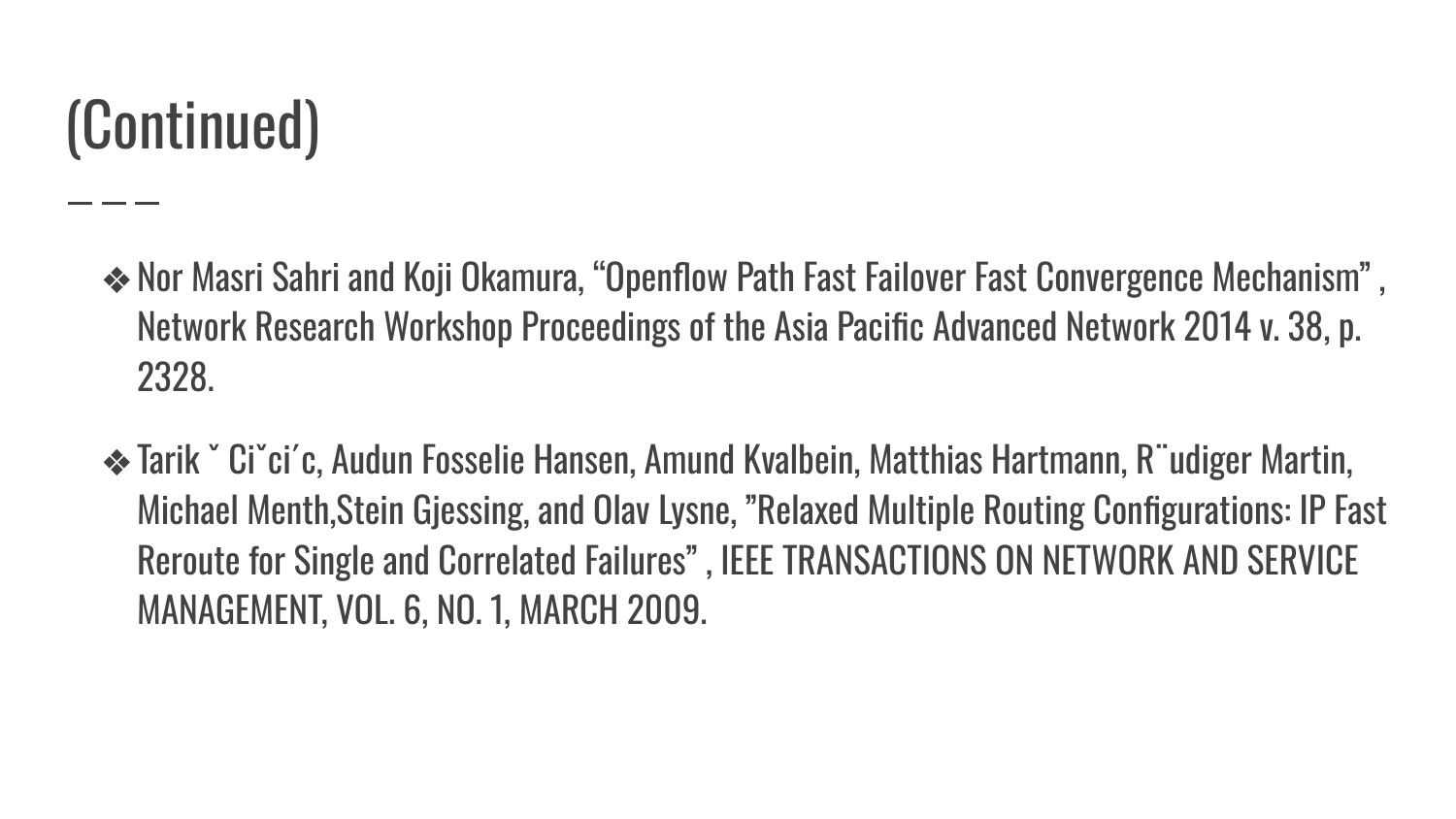

# (Continued)
Nor Masri Sahri and Koji Okamura, “Openflow Path Fast Failover Fast Convergence Mechanism” , Network Research Workshop Proceedings of the Asia Pacific Advanced Network 2014 v. 38, p. 23­28.
Tarik ˇ Ciˇci´c, Audun Fosselie Hansen, Amund Kvalbein, Matthias Hartmann, R¨udiger Martin, Michael Menth,Stein Gjessing, and Olav Lysne, ”Relaxed Multiple Routing Configurations: IP Fast Reroute for Single and Correlated Failures” , IEEE TRANSACTIONS ON NETWORK AND SERVICE MANAGEMENT, VOL. 6, NO. 1, MARCH 2009.